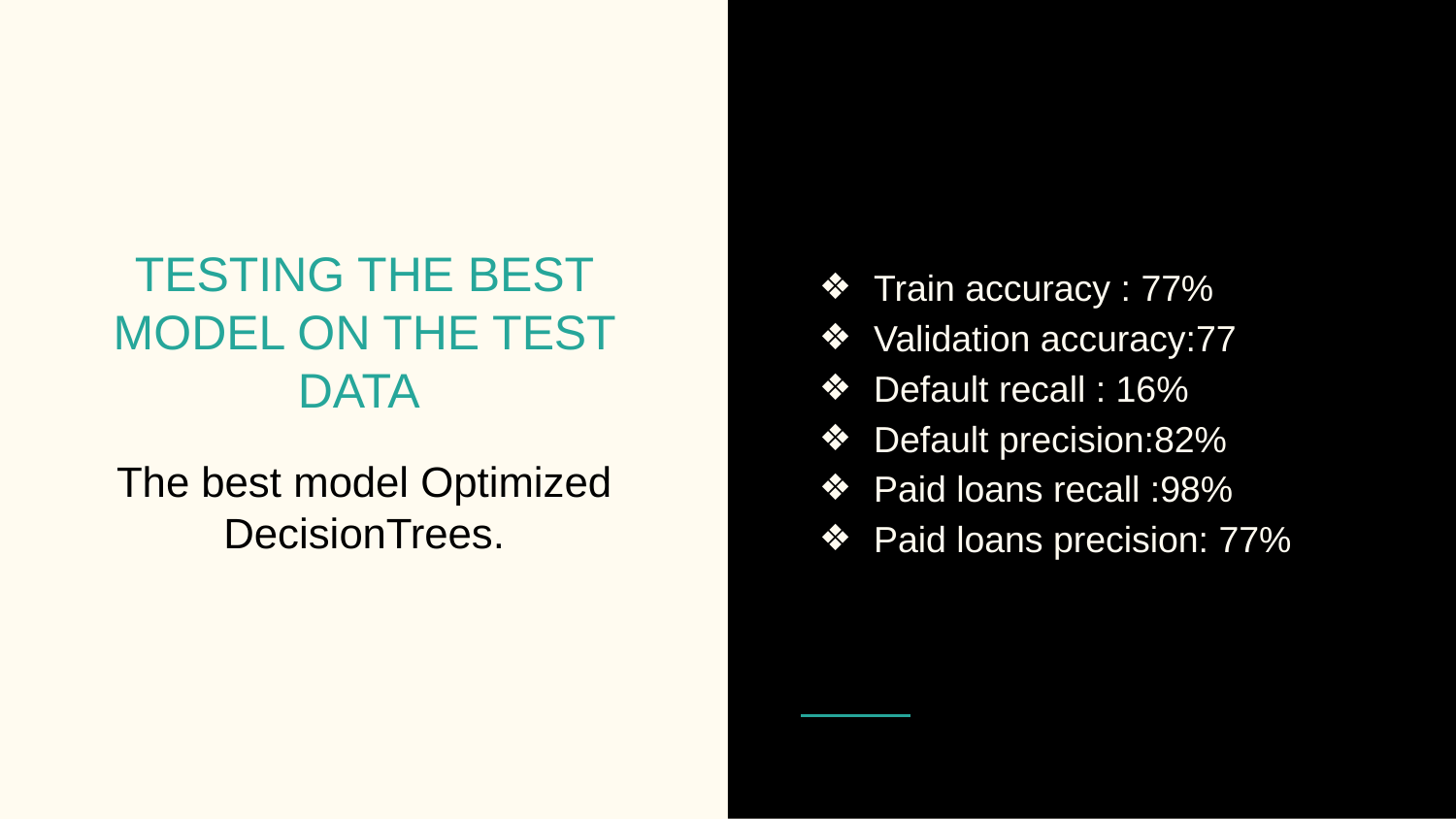

Train accuracy : 77%
Validation accuracy:77
Default recall : 16%
Default precision:82%
Paid loans recall :98%
Paid loans precision: 77%
# TESTING THE BEST MODEL ON THE TEST DATA
The best model Optimized DecisionTrees.